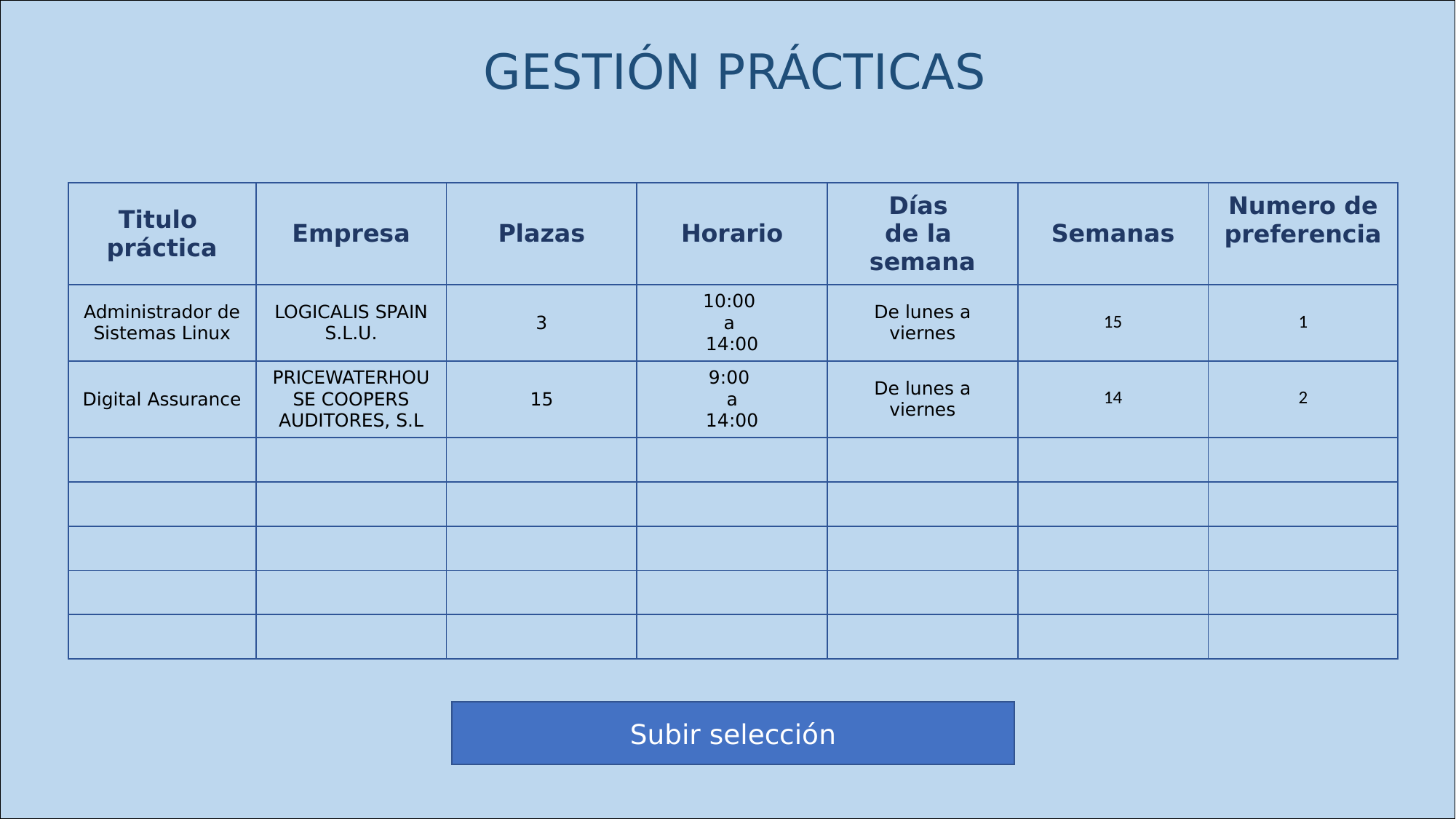

GESTIÓN PRÁCTICAS

| Titulo práctica | Empresa | Plazas | Horario | Días de la semana | Semanas | Numero de preferencia |
| --- | --- | --- | --- | --- | --- | --- |
| Administrador de Sistemas Linux | LOGICALIS SPAIN S.L.U. | 3 | 10:00 a 14:00 | De lunes a viernes | 15 | 1 |
| Digital Assurance | PRICEWATERHOUSE COOPERS AUDITORES, S.L | 15 | 9:00 a 14:00 | De lunes a viernes | 14 | 2 |
|  |  |  |  |  |  |  |
|  |  |  |  |  |  |  |
|  |  |  |  |  |  |  |
|  |  |  |  |  |  |  |
|  |  |  |  |  |  |  |

Subir selección